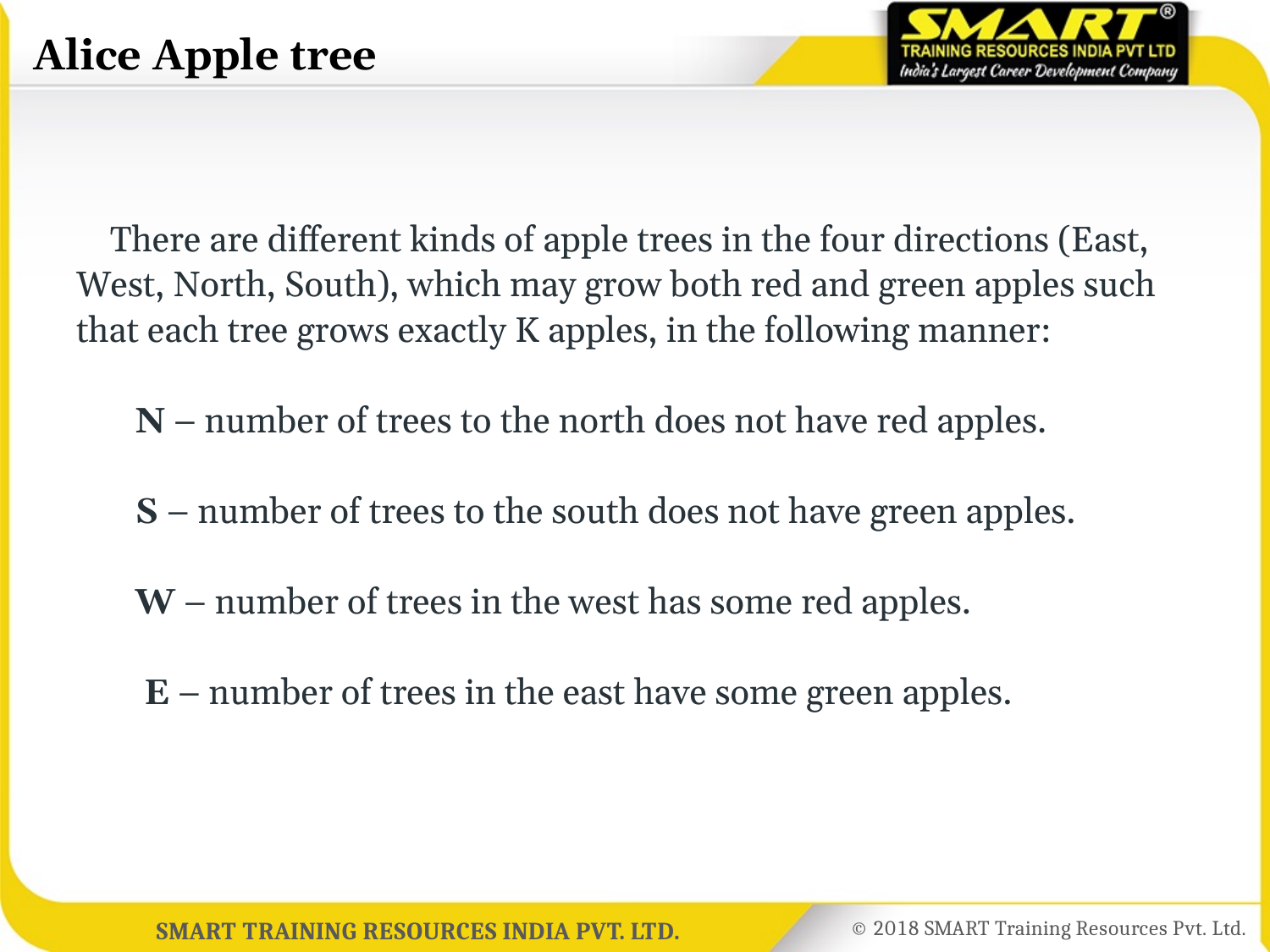

Alice Apple tree
# There are different kinds of apple trees in the four directions (East, West, North, South), which may grow both red and green apples such that each tree grows exactly K apples, in the following manner: N – number of trees to the north does not have red apples. S – number of trees to the south does not have green apples. W – number of trees in the west has some red apples. E – number of trees in the east have some green apples.